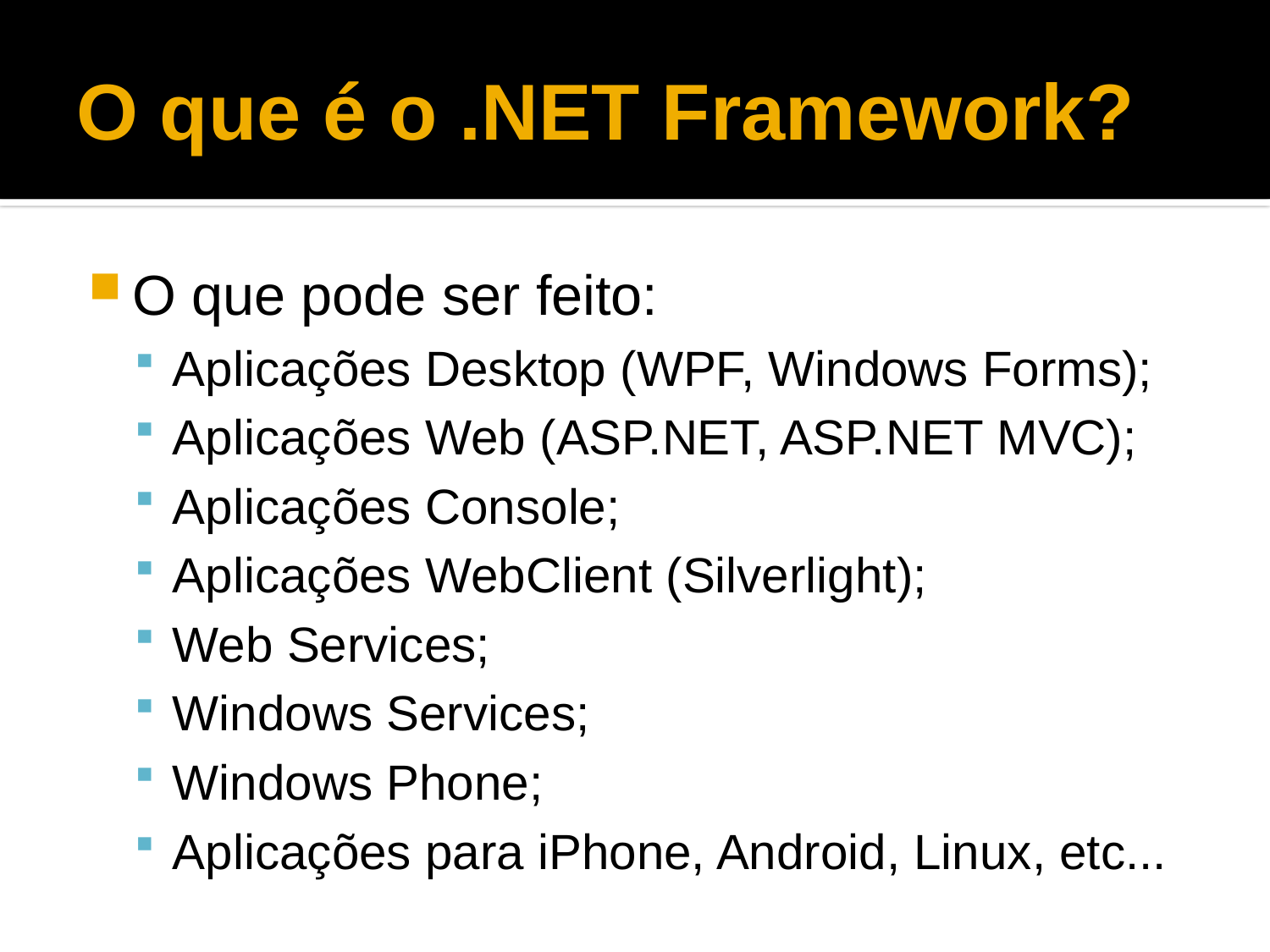

# O que é o .NET Framework?
O que pode ser feito:
Aplicações Desktop (WPF, Windows Forms);
Aplicações Web (ASP.NET, ASP.NET MVC);
Aplicações Console;
Aplicações WebClient (Silverlight);
Web Services;
Windows Services;
Windows Phone;
Aplicações para iPhone, Android, Linux, etc...